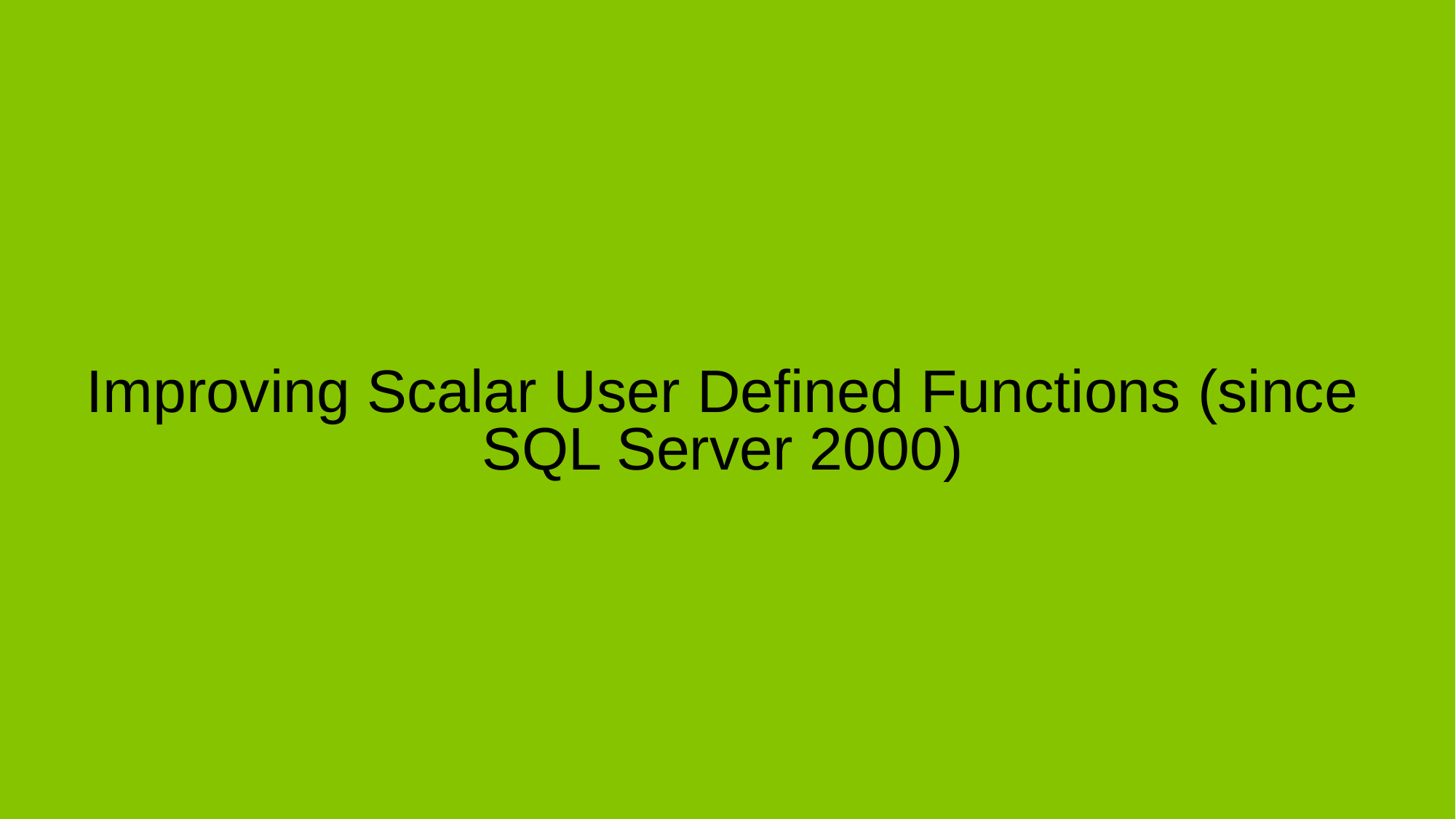

# Improving Scalar User Defined Functions (since SQL Server 2000)